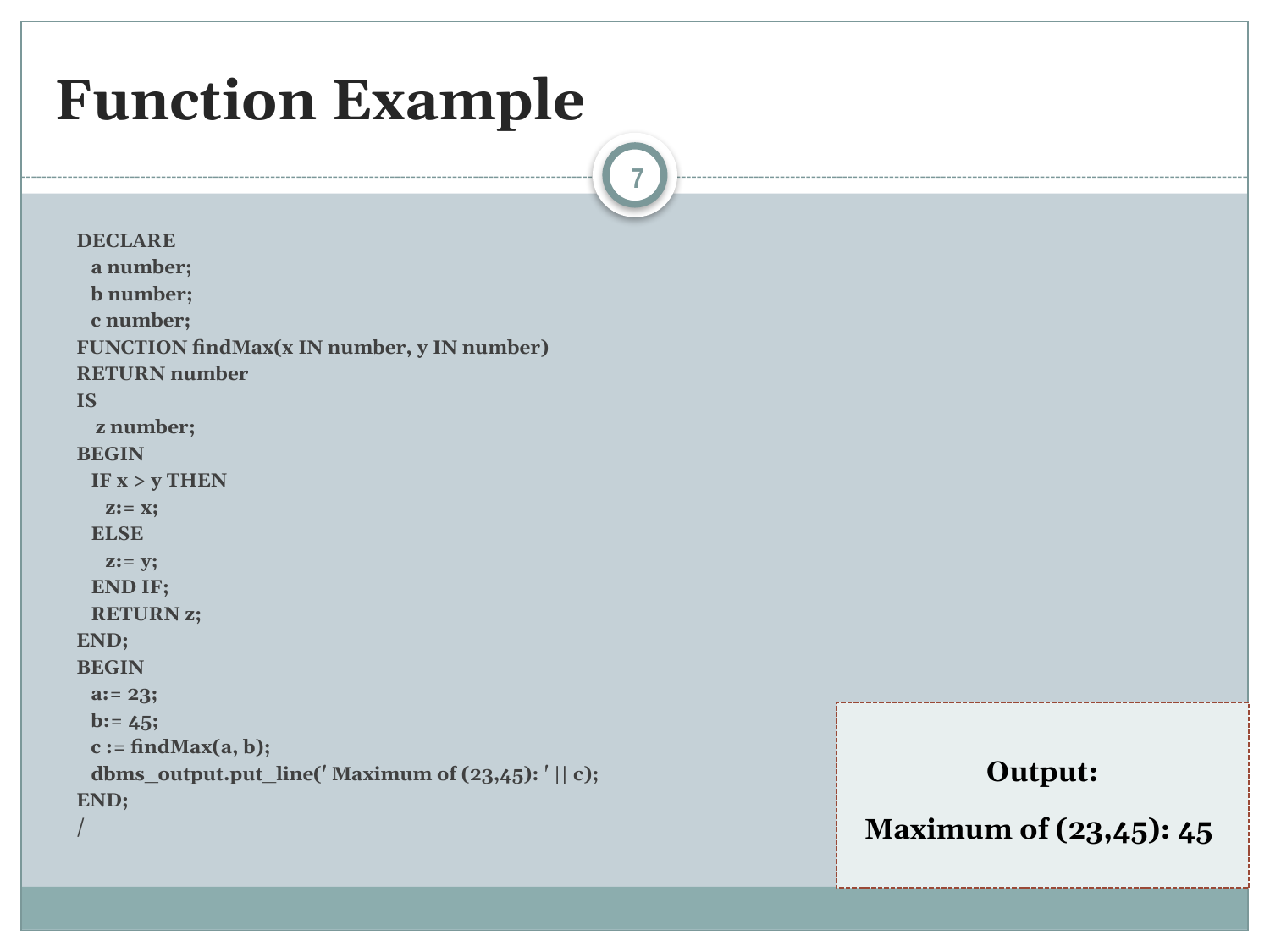

# Function Example
7
DECLARE
   a number;
   b number;
   c number;
FUNCTION findMax(x IN number, y IN number)
RETURN number
IS
    z number;
BEGIN
   IF x > y THEN
      z:= x;
   ELSE
      z:= y;
   END IF;
   RETURN z;
END;
BEGIN
   a:= 23;
   b:= 45;
   c := findMax(a, b);
   dbms_output.put_line(' Maximum of (23,45): ' || c);
END;
/
Output:
Maximum of (23,45): 45